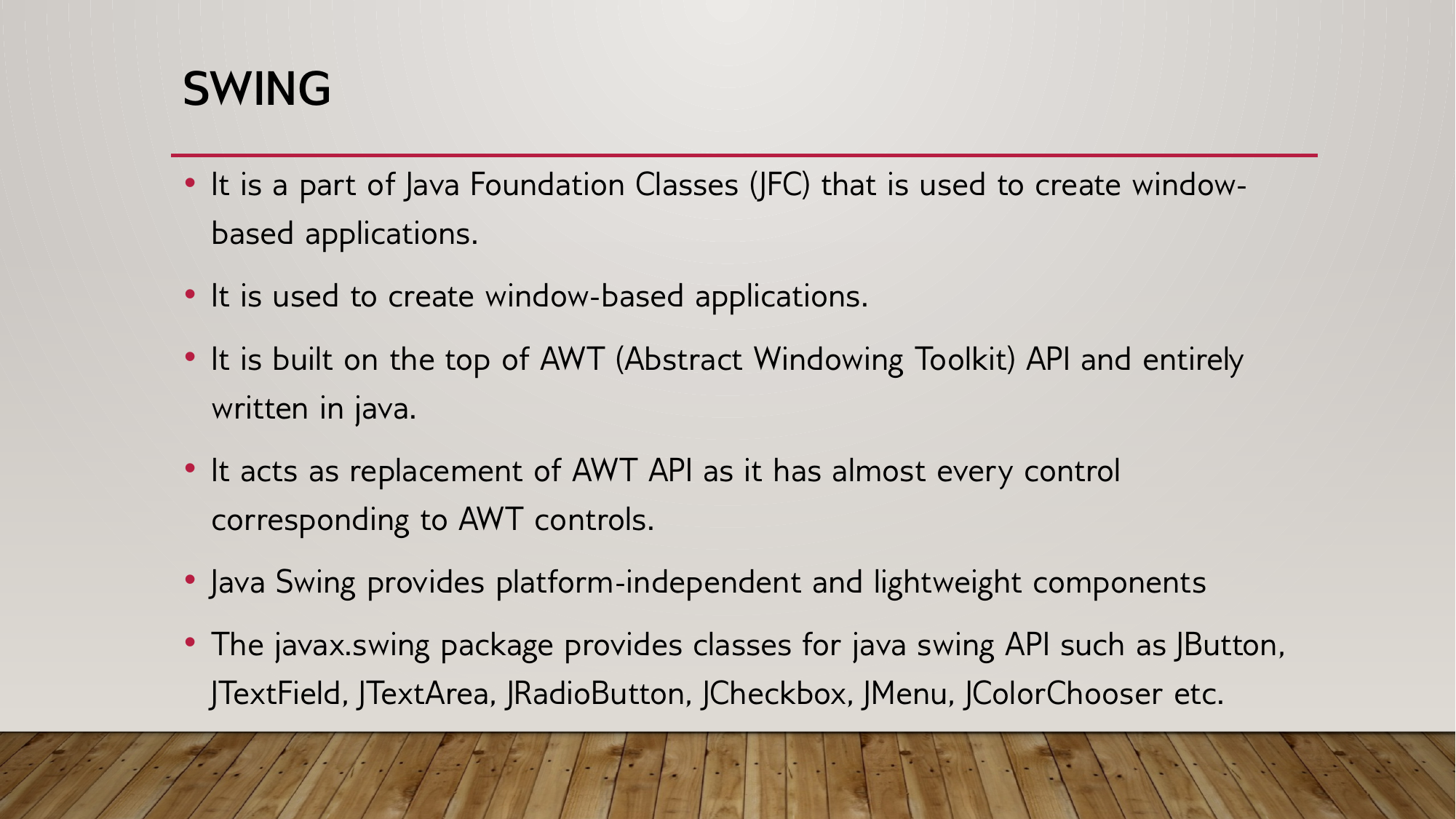

# Swing
It is a part of Java Foundation Classes (JFC) that is used to create window-based applications.
It is used to create window-based applications.
It is built on the top of AWT (Abstract Windowing Toolkit) API and entirely written in java.
It acts as replacement of AWT API as it has almost every control corresponding to AWT controls.
Java Swing provides platform-independent and lightweight components
The javax.swing package provides classes for java swing API such as JButton, JTextField, JTextArea, JRadioButton, JCheckbox, JMenu, JColorChooser etc.